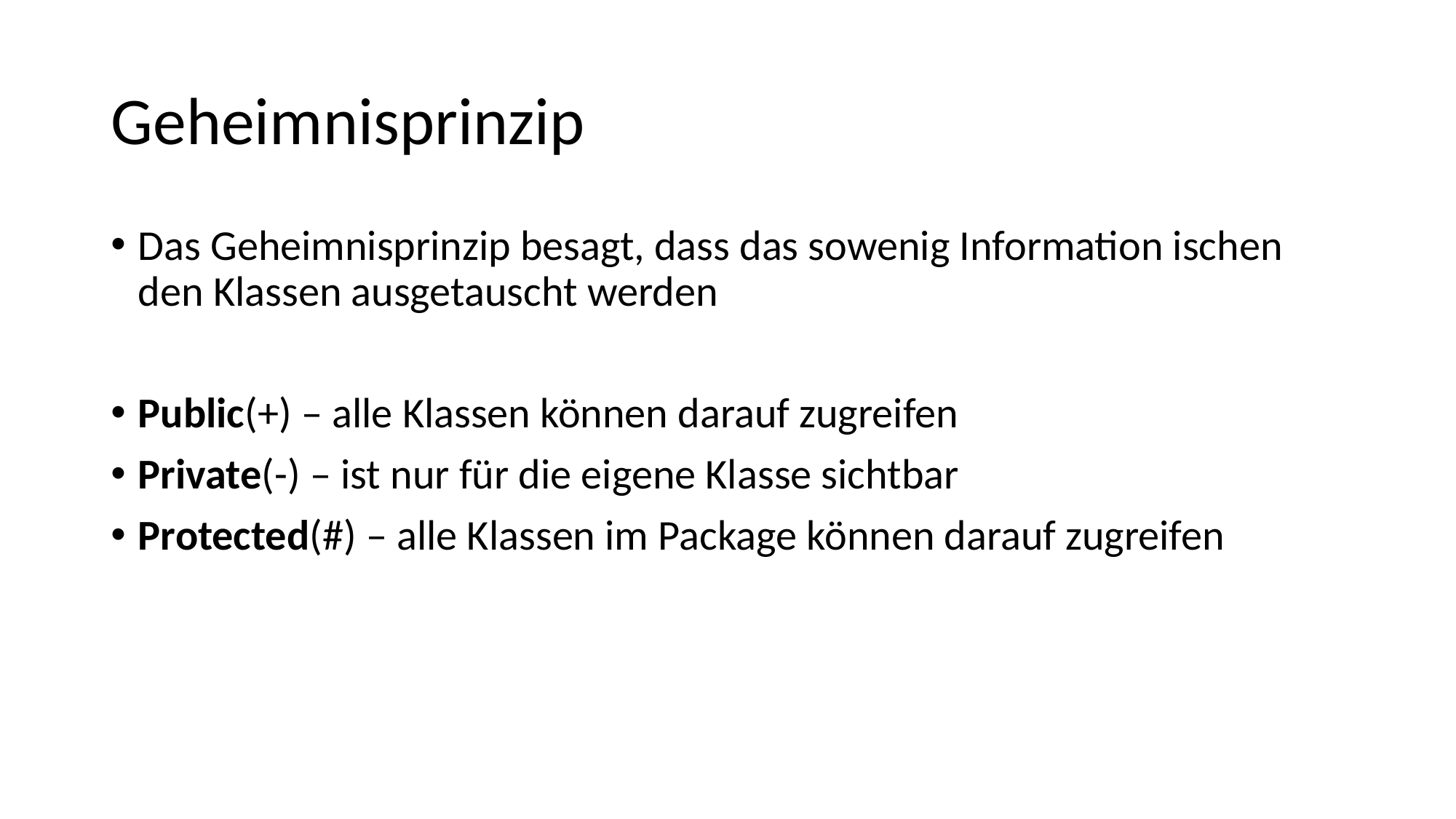

# Geheimnisprinzip
Das Geheimnisprinzip besagt, dass das sowenig Information ischen den Klassen ausgetauscht werden

Public(+) – alle Klassen können darauf zugreifen
Private(-) – ist nur für die eigene Klasse sichtbar
Protected(#) – alle Klassen im Package können darauf zugreifen